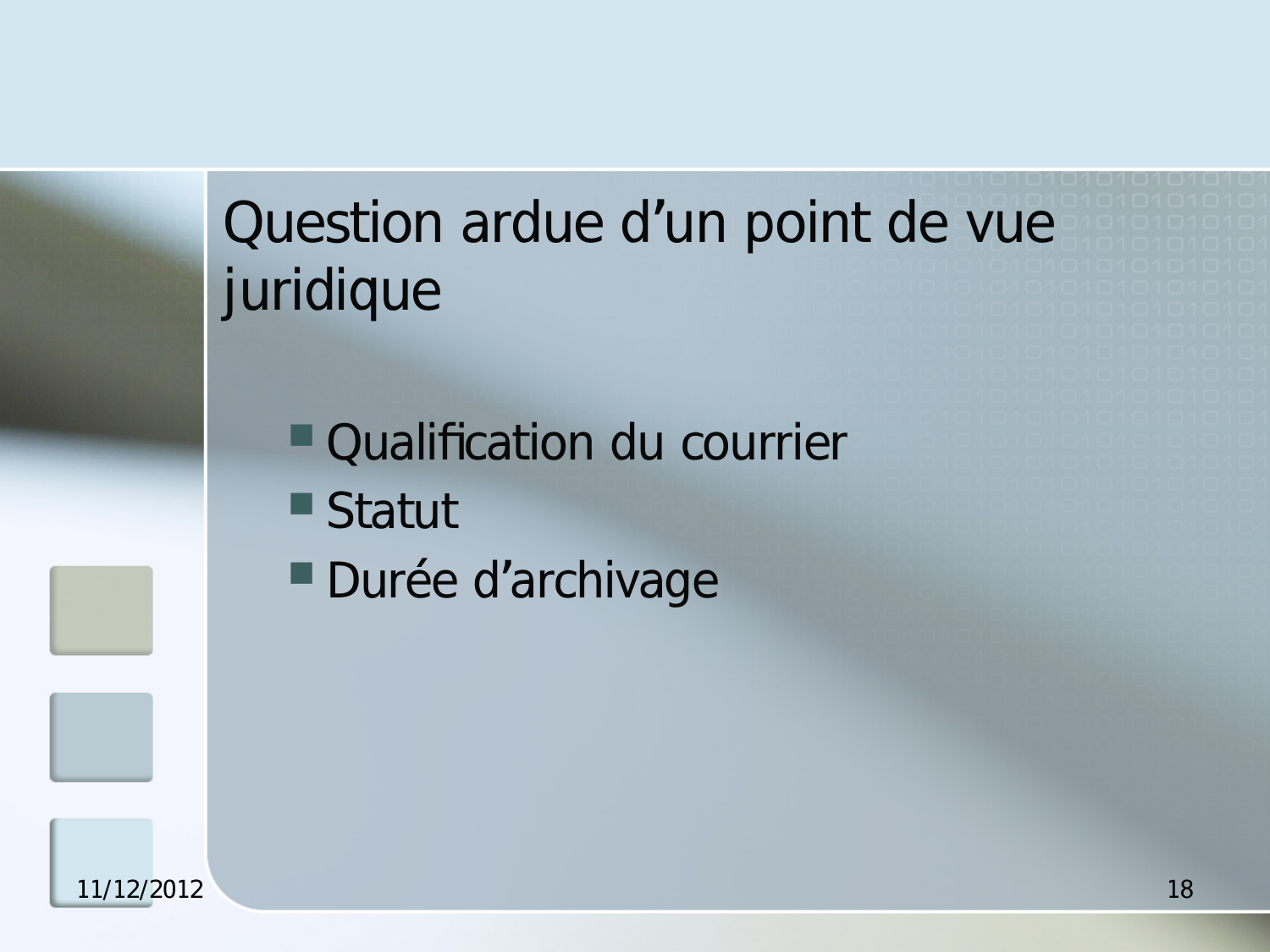

#
Question ardue d’un point de vue juridique

Qualification du courrier
Statut
Durée d’archivage
11/12/2012
18